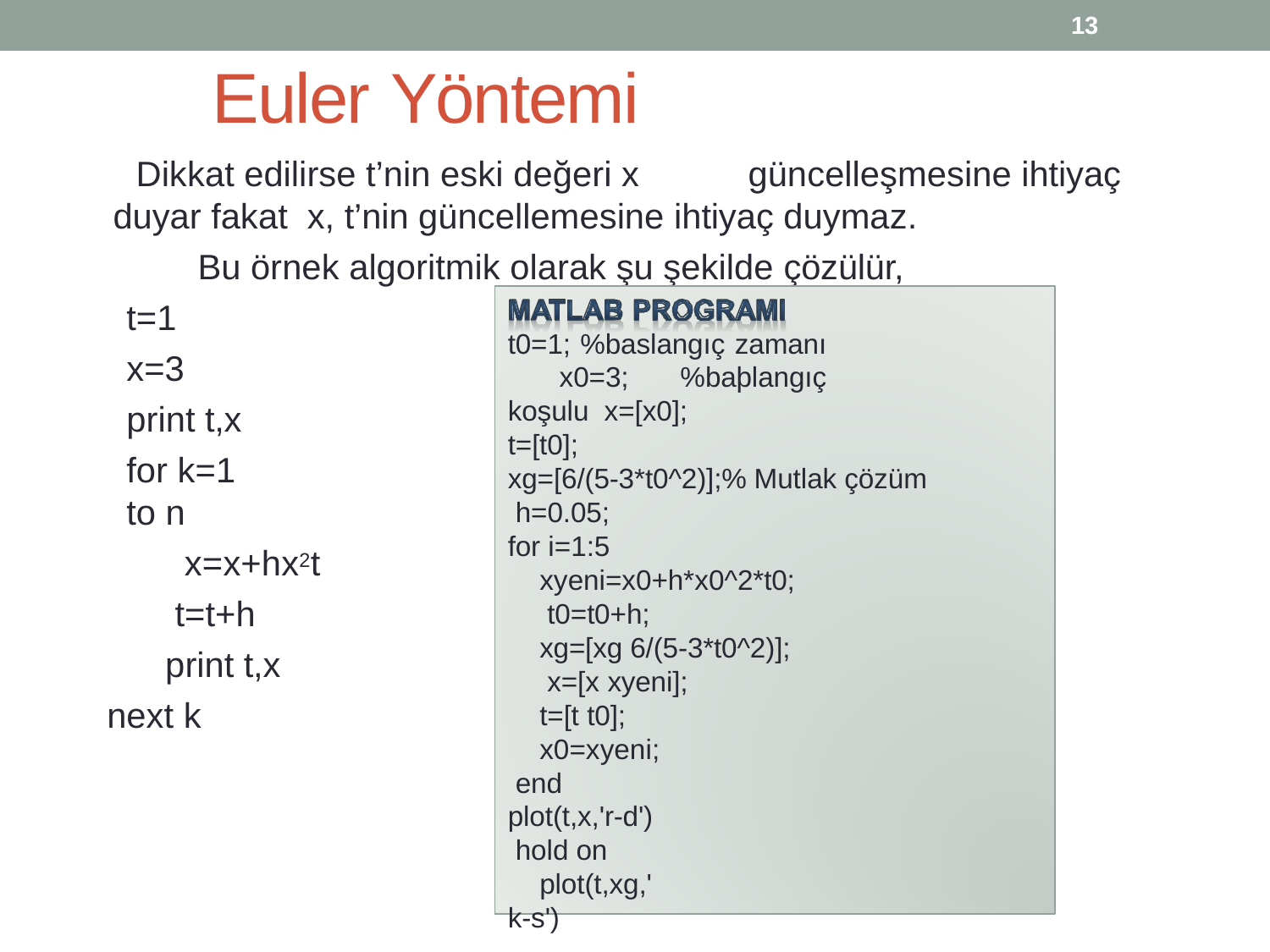

13
# Euler Yöntemi
Dikkat edilirse t’nin eski değeri x	güncelleşmesine ihtiyaç duyar fakat  x, t’nin güncellemesine ihtiyaç duymaz.
Bu örnek algoritmik olarak şu şekilde çözülür,

t=1  x=3  print t,x
for k=1 to n
x=x+hx2t  t=t+h  print t,x
next k

t0=1; %baslangıç zamanı  x0=3; %baþlangıç koşulu  x=[x0];
t=[t0];
xg=[6/(5-3*t0^2)];% Mutlak çözüm  h=0.05;
for i=1:5
xyeni=x0+h*x0^2*t0;  t0=t0+h;
xg=[xg 6/(5-3*t0^2)];  x=[x xyeni];
t=[t t0];
x0=xyeni;  end  plot(t,x,'r-d')  hold on
plot(t,xg,'k-s')